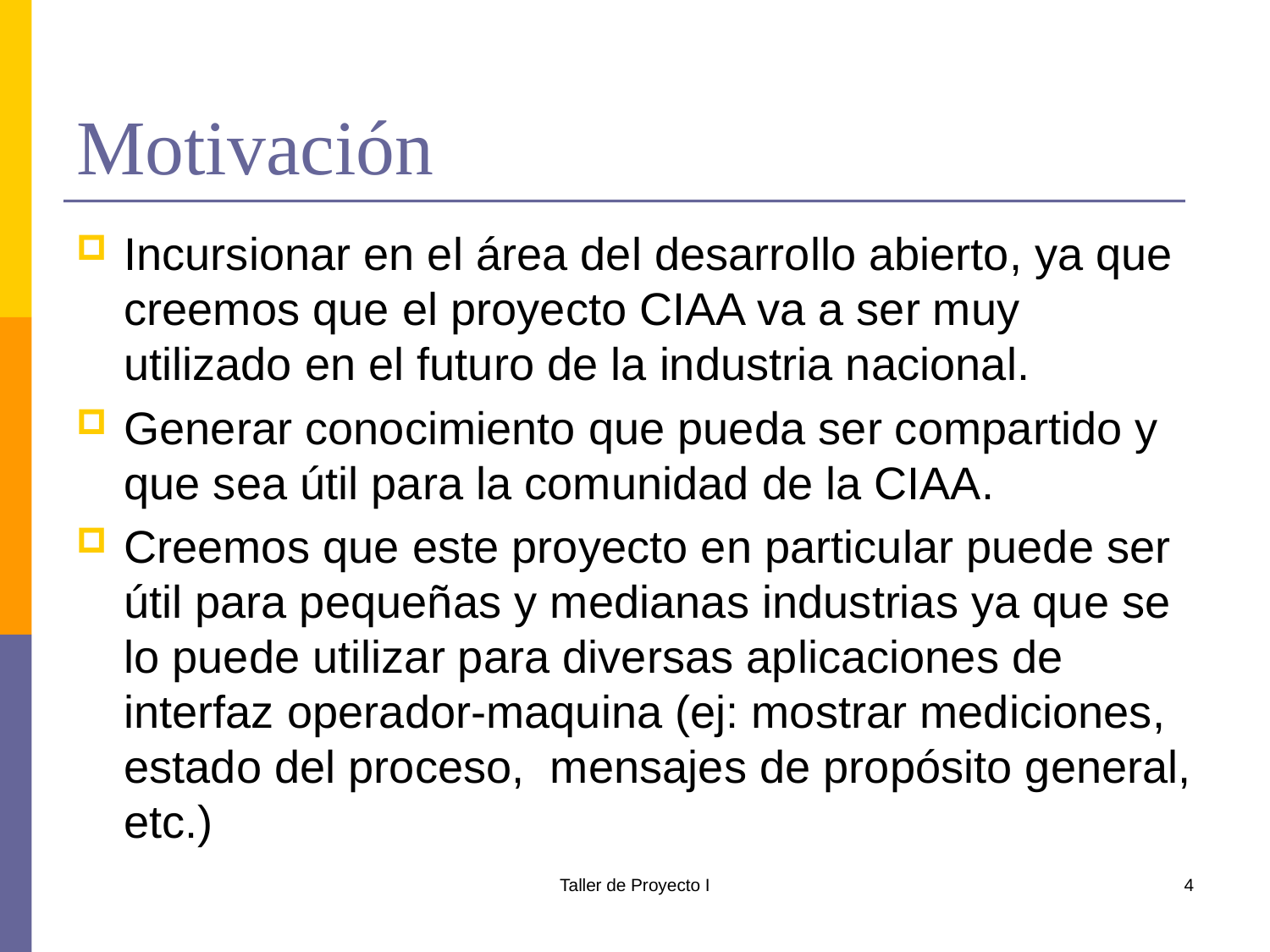

# Motivación
Incursionar en el área del desarrollo abierto, ya que creemos que el proyecto CIAA va a ser muy utilizado en el futuro de la industria nacional.
Generar conocimiento que pueda ser compartido y que sea útil para la comunidad de la CIAA.
Creemos que este proyecto en particular puede ser útil para pequeñas y medianas industrias ya que se lo puede utilizar para diversas aplicaciones de interfaz operador-maquina (ej: mostrar mediciones,  estado del proceso,  mensajes de propósito general, etc.)

Objetivos primarios
Objetivos secundarios
Taller de Proyecto I
4